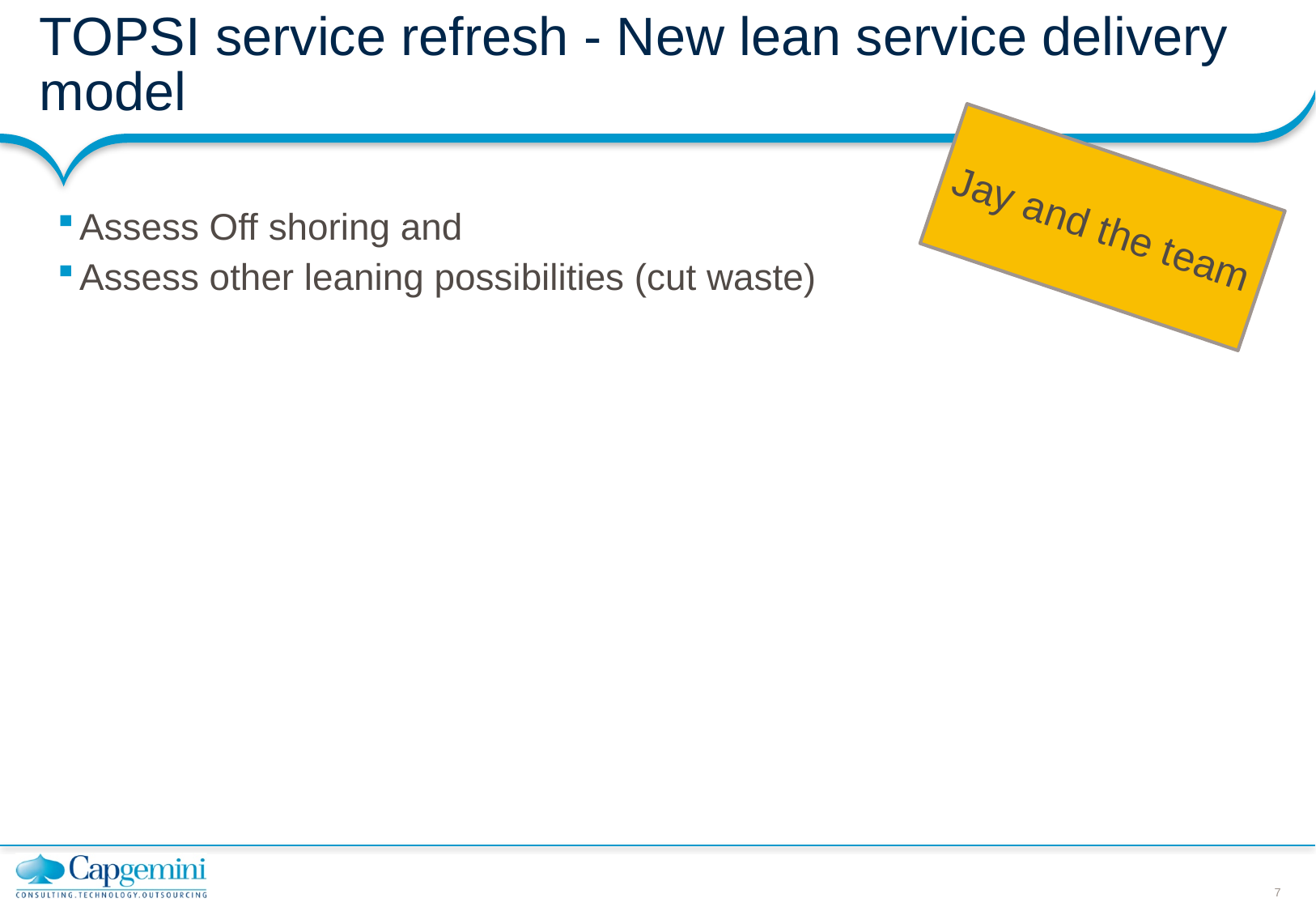

# TOPSI service refresh - New lean service delivery model
Jay and the team
Assess Off shoring and
Assess other leaning possibilities (cut waste)